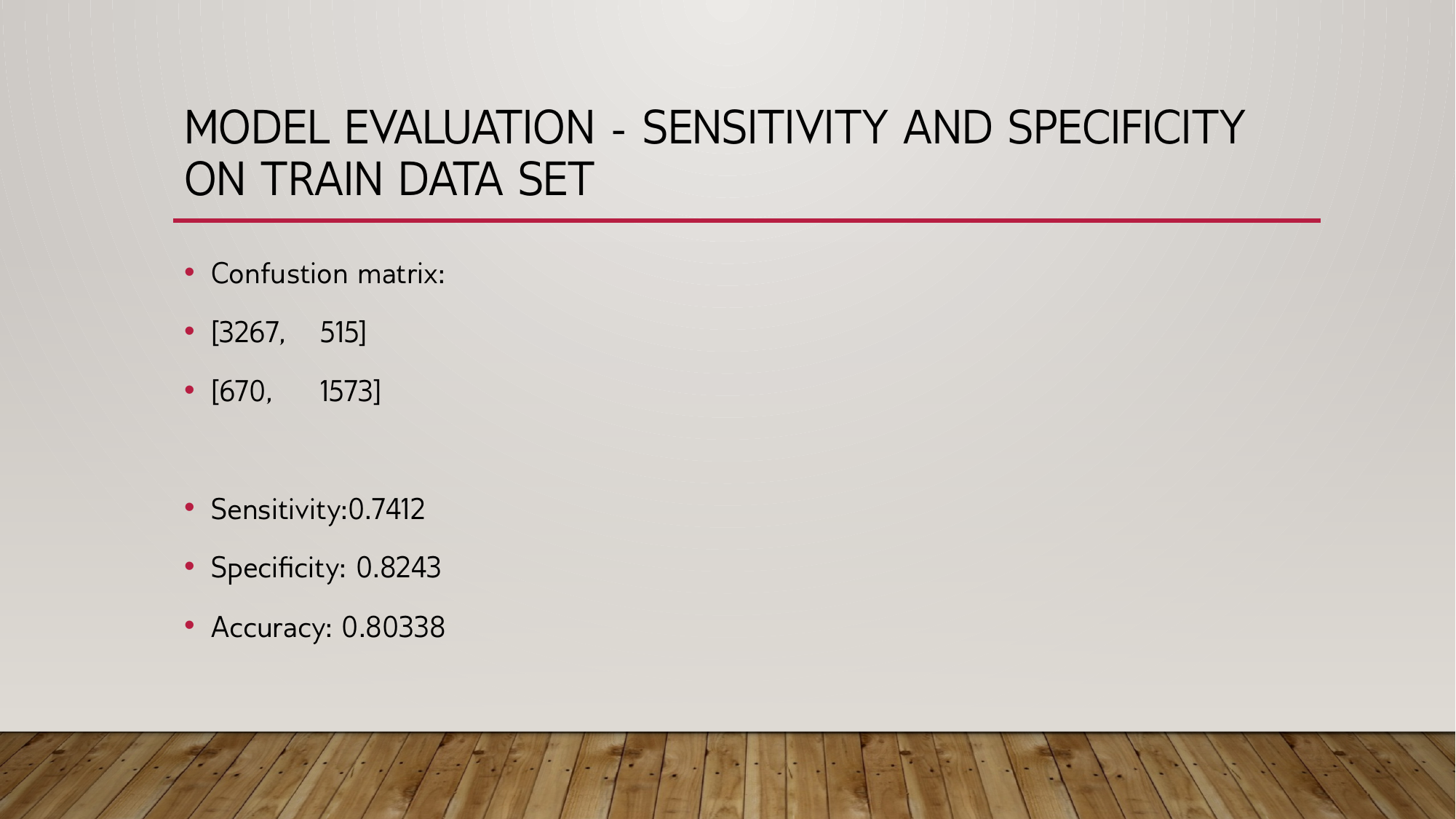

# Model Evaluation - Sensitivity and Specificity on Train Data Set
Confustion matrix:
[3267,	515]
[670, 	1573]

Sensitivity:0.7412
Specificity: 0.8243
Accuracy: 0.80338